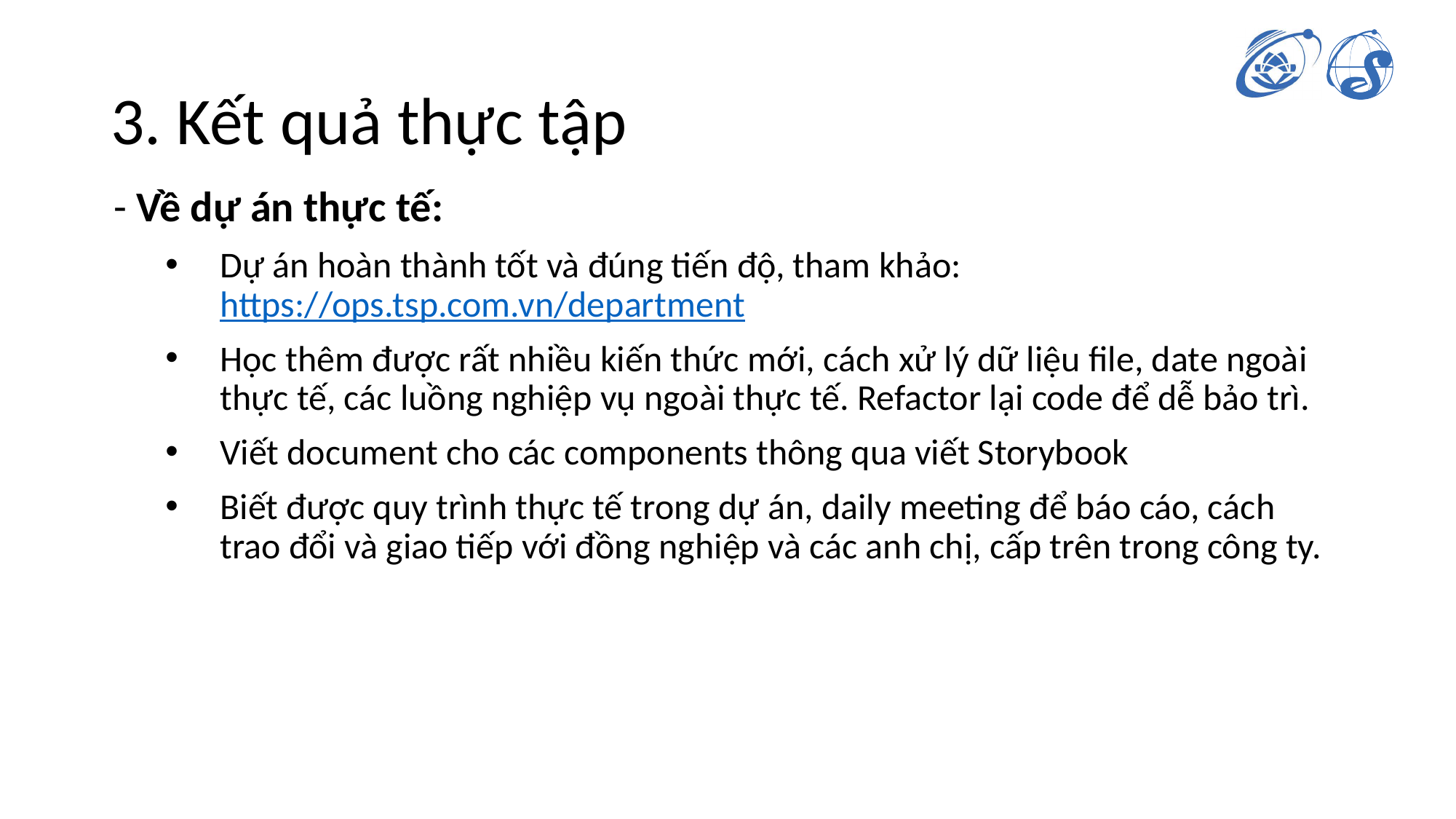

# 3. Kết quả thực tập
- Về dự án thực tế:
Dự án hoàn thành tốt và đúng tiến độ, tham khảo: https://ops.tsp.com.vn/department
Học thêm được rất nhiều kiến thức mới, cách xử lý dữ liệu file, date ngoài thực tế, các luồng nghiệp vụ ngoài thực tế. Refactor lại code để dễ bảo trì.
Viết document cho các components thông qua viết Storybook
Biết được quy trình thực tế trong dự án, daily meeting để báo cáo, cách trao đổi và giao tiếp với đồng nghiệp và các anh chị, cấp trên trong công ty.
12